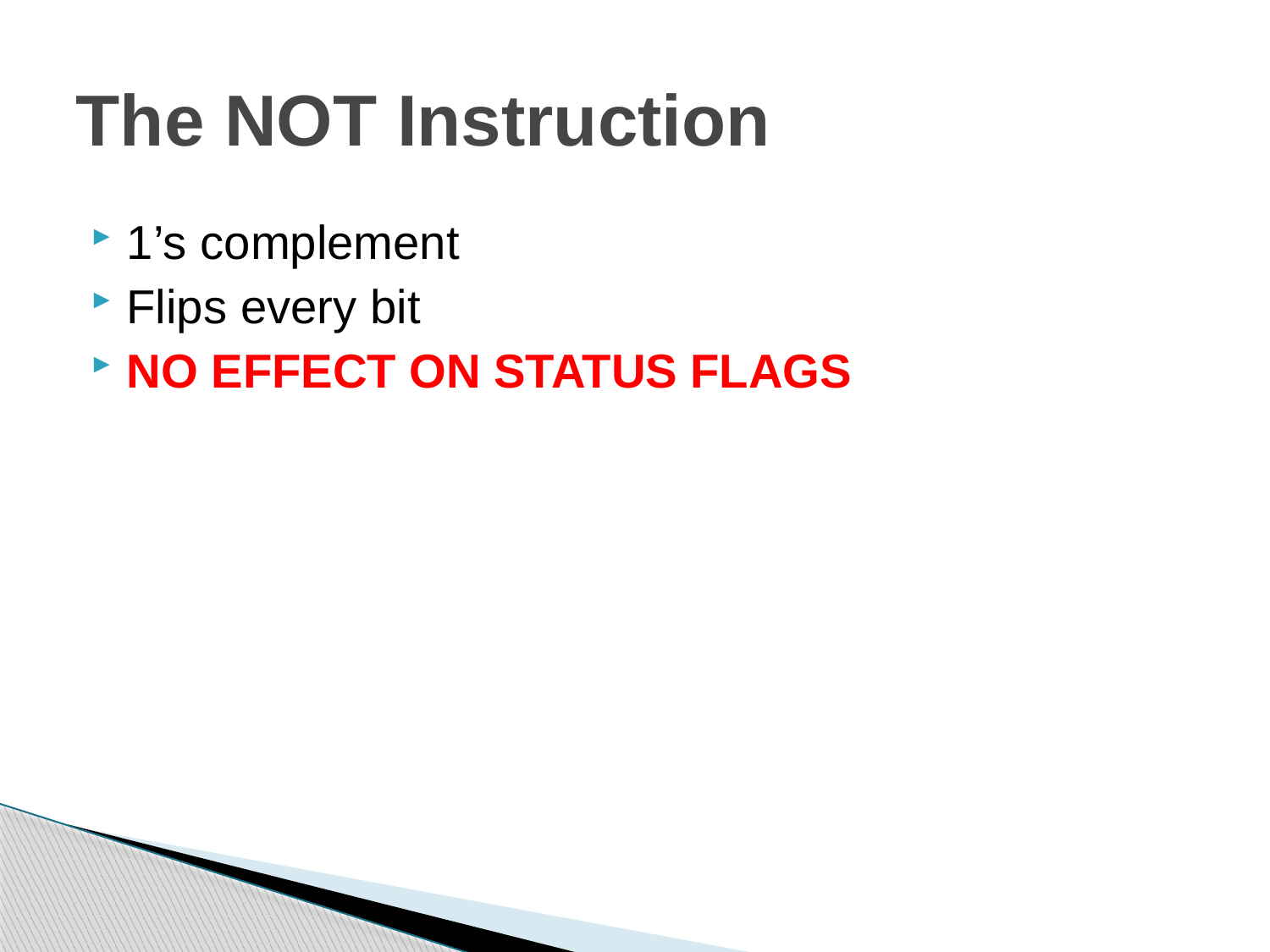

# The NOT Instruction
1’s complement
Flips every bit
NO EFFECT ON STATUS FLAGS